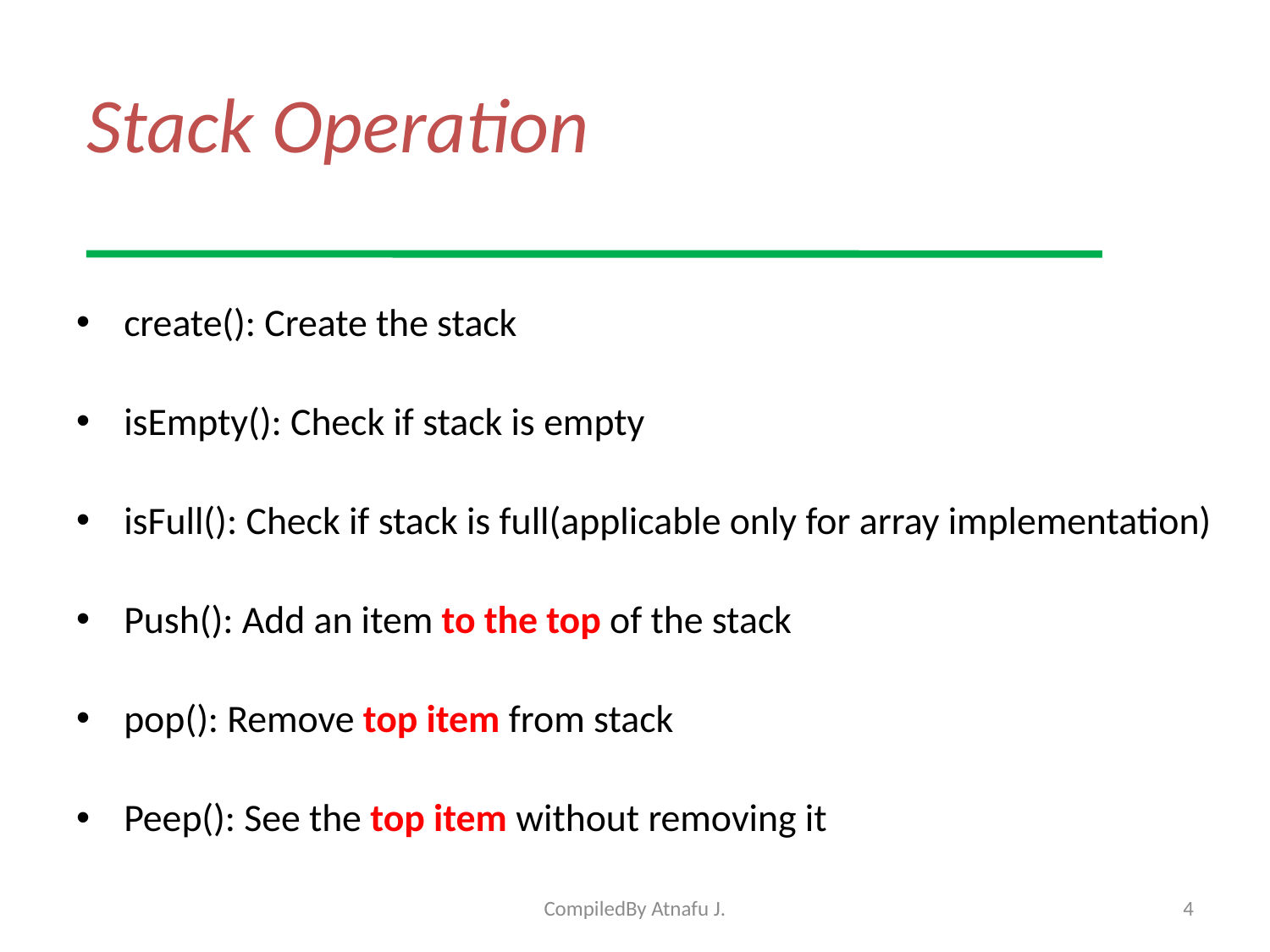

# Stack Operation
create(): Create the stack

isEmpty(): Check if stack is empty

isFull(): Check if stack is full(applicable only for array implementation)

Push(): Add an item to the top of the stack

pop(): Remove top item from stack

Peep(): See the top item without removing it
CompiledBy Atnafu J.
4